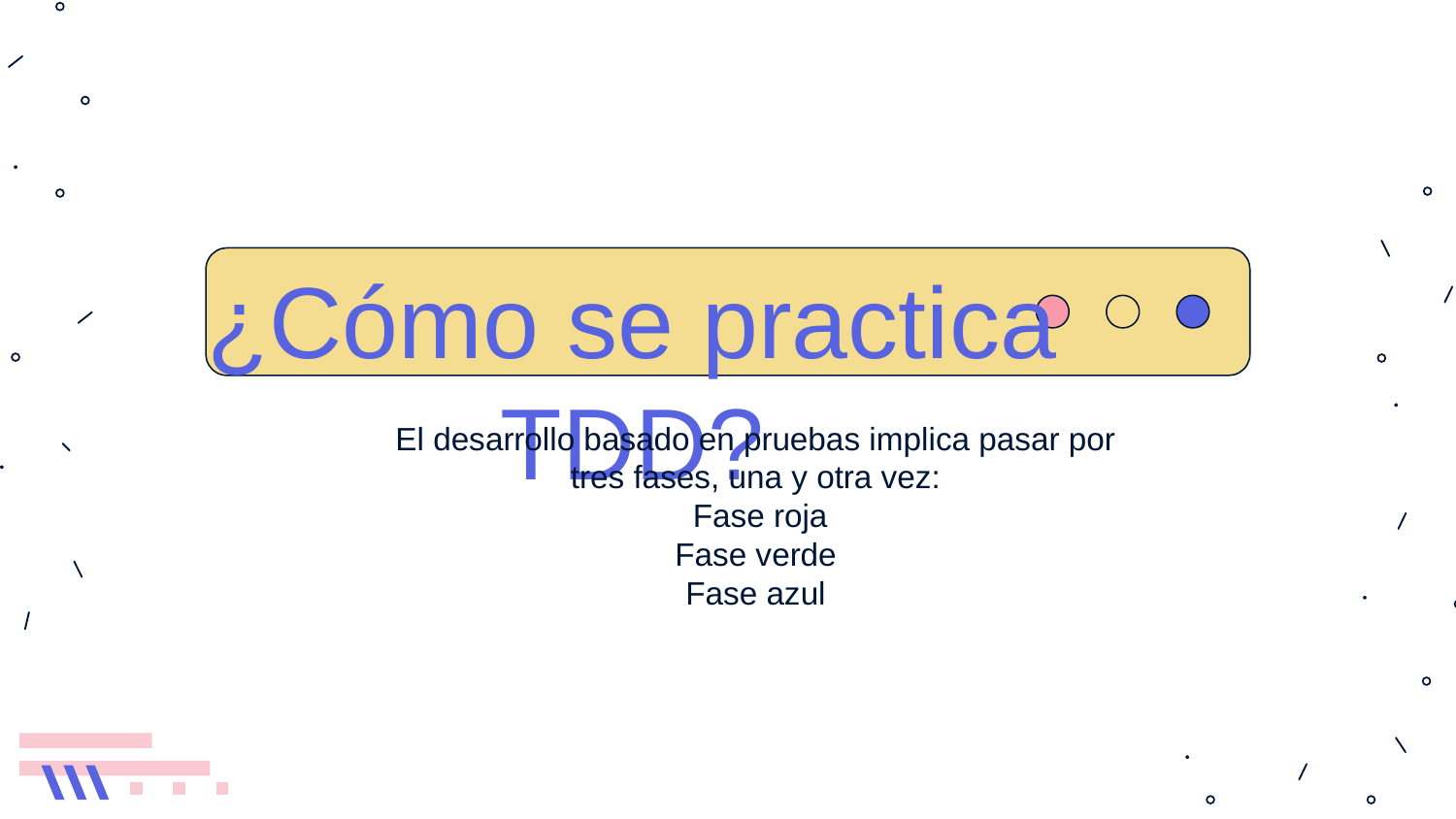

# ¿Cómo se practica TDD?

El desarrollo basado en pruebas implica pasar por tres fases, una y otra vez:
 Fase roja
Fase verde
Fase azul